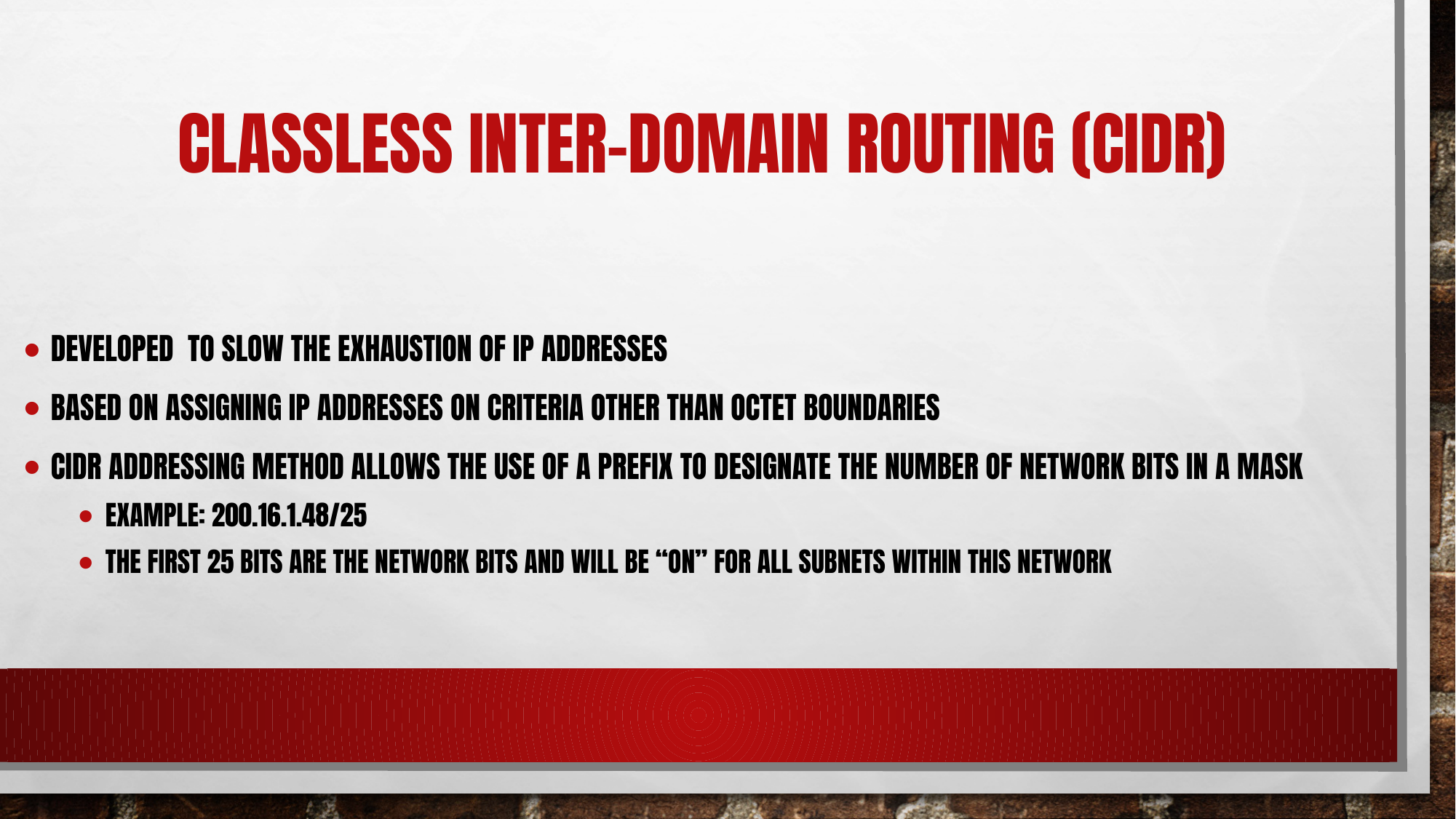

# Classless Inter-Domain Routing (CIDR)
Developed  to slow the exhaustion of IP addresses
Based on assigning IP Addresses on criteria other than octet boundaries
CIDR addressing method allows the use of a prefix to designate the number of network bits in a mask
Example: 200.16.1.48/25
The first 25 bits are the network bits and will be “on” for all subnets within this network